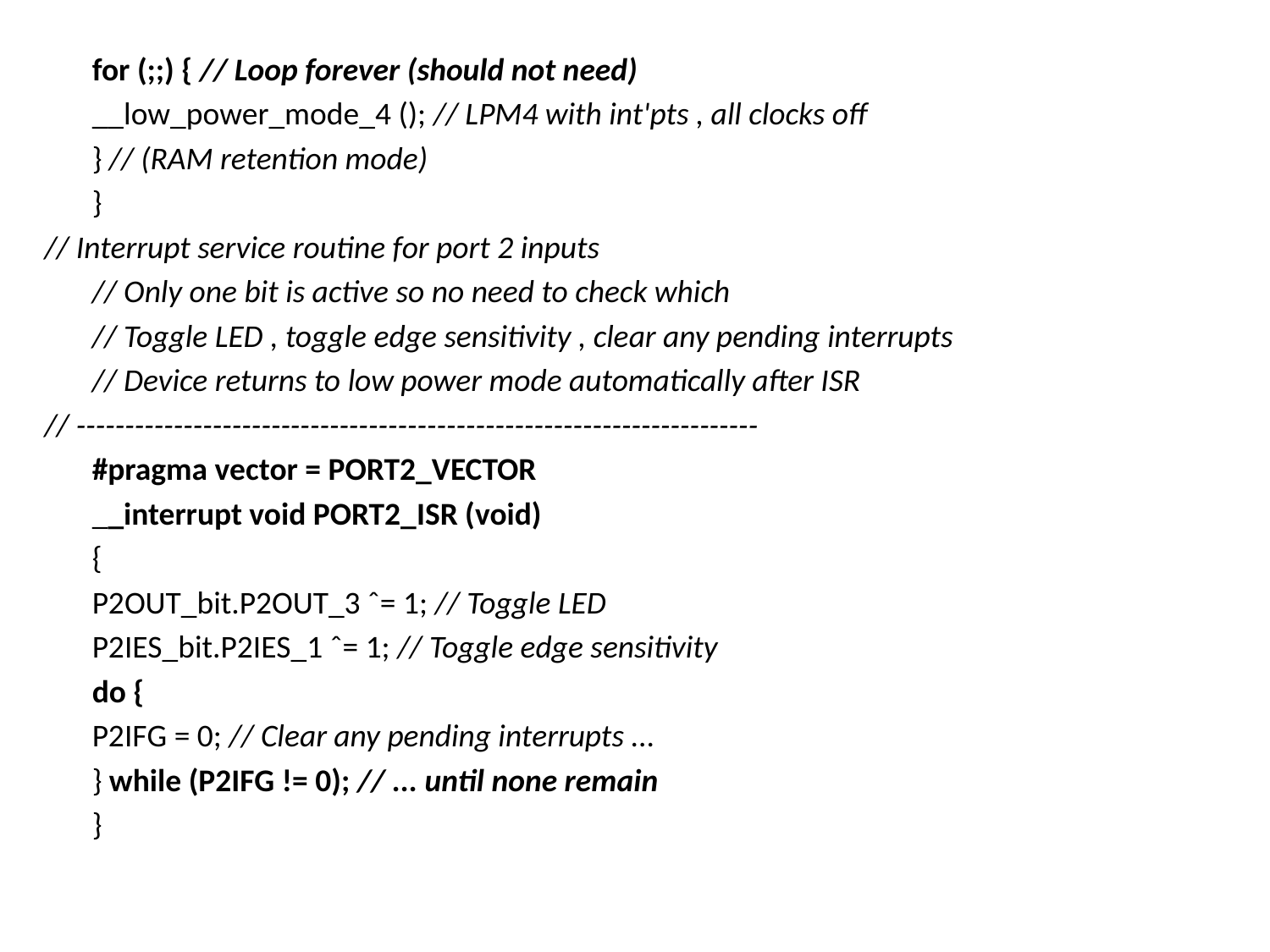

for (;;) { // Loop forever (should not need)
	__low_power_mode_4 (); // LPM4 with int'pts , all clocks off
	} // (RAM retention mode)
	}
// Interrupt service routine for port 2 inputs
	// Only one bit is active so no need to check which
	// Toggle LED , toggle edge sensitivity , clear any pending interrupts
	// Device returns to low power mode automatically after ISR
// ----------------------------------------------------------------------
	#pragma vector = PORT2_VECTOR
	__interrupt void PORT2_ISR (void)
	{
	P2OUT_bit.P2OUT_3 ˆ= 1; // Toggle LED
	P2IES_bit.P2IES_1 ˆ= 1; // Toggle edge sensitivity
	do {
	P2IFG = 0; // Clear any pending interrupts ...
	} while (P2IFG != 0); // ... until none remain
	}